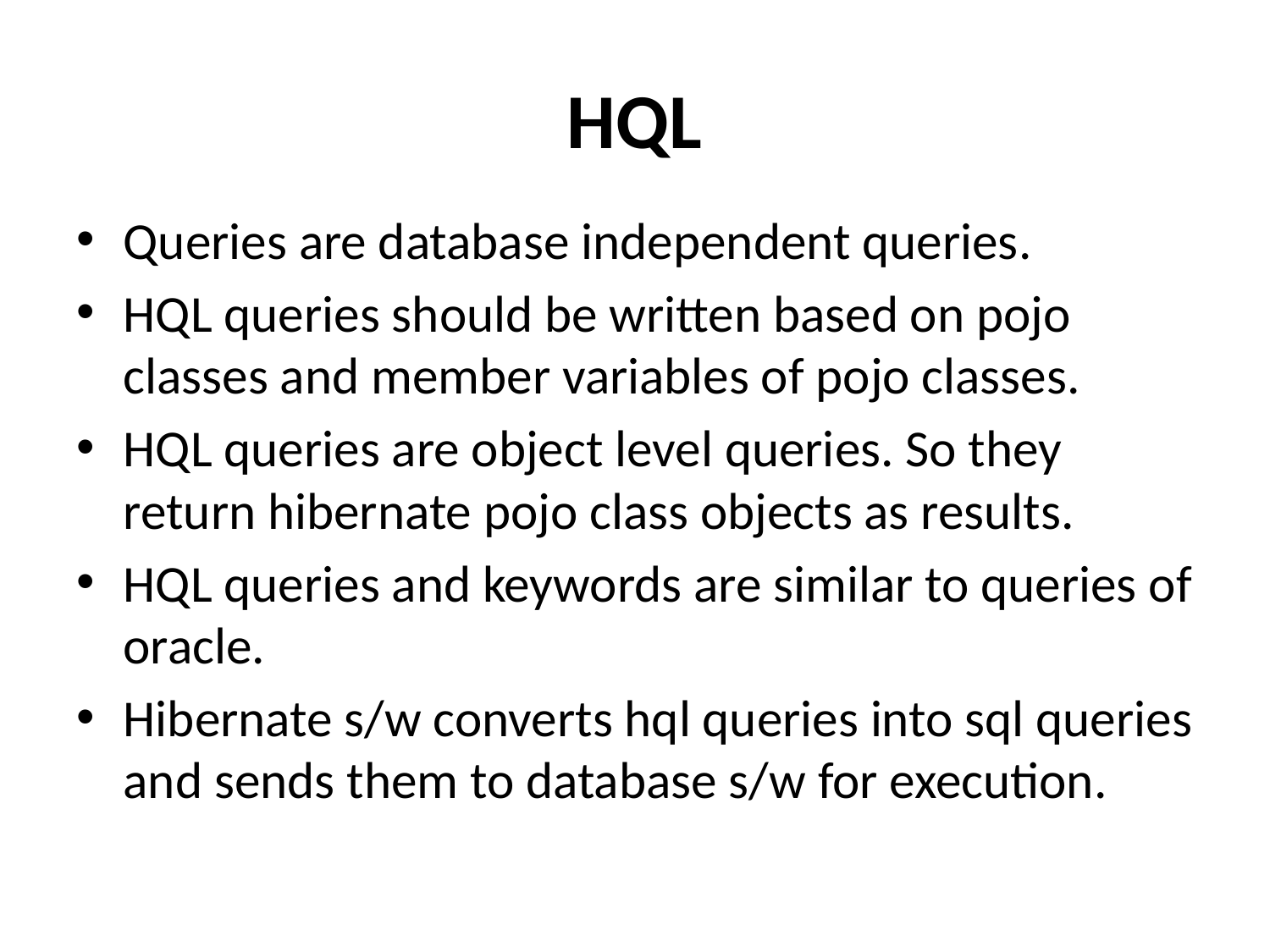

# HQL
Queries are database independent queries.
HQL queries should be written based on pojo classes and member variables of pojo classes.
HQL queries are object level queries. So they return hibernate pojo class objects as results.
HQL queries and keywords are similar to queries of oracle.
Hibernate s/w converts hql queries into sql queries and sends them to database s/w for execution.